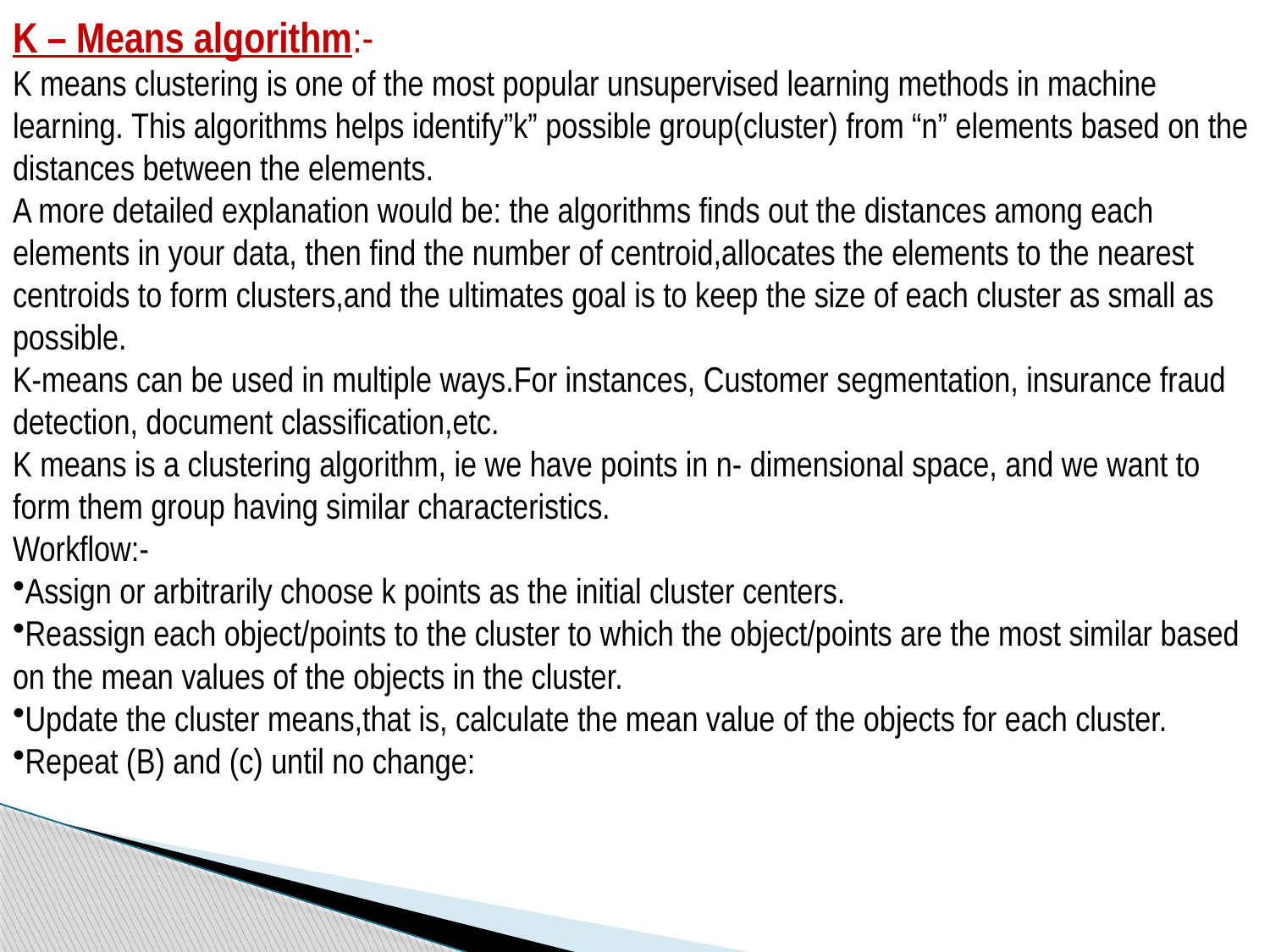

K – Means algorithm:-
K means clustering is one of the most popular unsupervised learning methods in machine learning. This algorithms helps identify”k” possible group(cluster) from “n” elements based on the distances between the elements.
A more detailed explanation would be: the algorithms finds out the distances among each elements in your data, then find the number of centroid,allocates the elements to the nearest centroids to form clusters,and the ultimates goal is to keep the size of each cluster as small as possible.
K-means can be used in multiple ways.For instances, Customer segmentation, insurance fraud detection, document classification,etc.
K means is a clustering algorithm, ie we have points in n- dimensional space, and we want to form them group having similar characteristics.
Workflow:-
Assign or arbitrarily choose k points as the initial cluster centers.
Reassign each object/points to the cluster to which the object/points are the most similar based on the mean values of the objects in the cluster.
Update the cluster means,that is, calculate the mean value of the objects for each cluster.
Repeat (B) and (c) until no change: